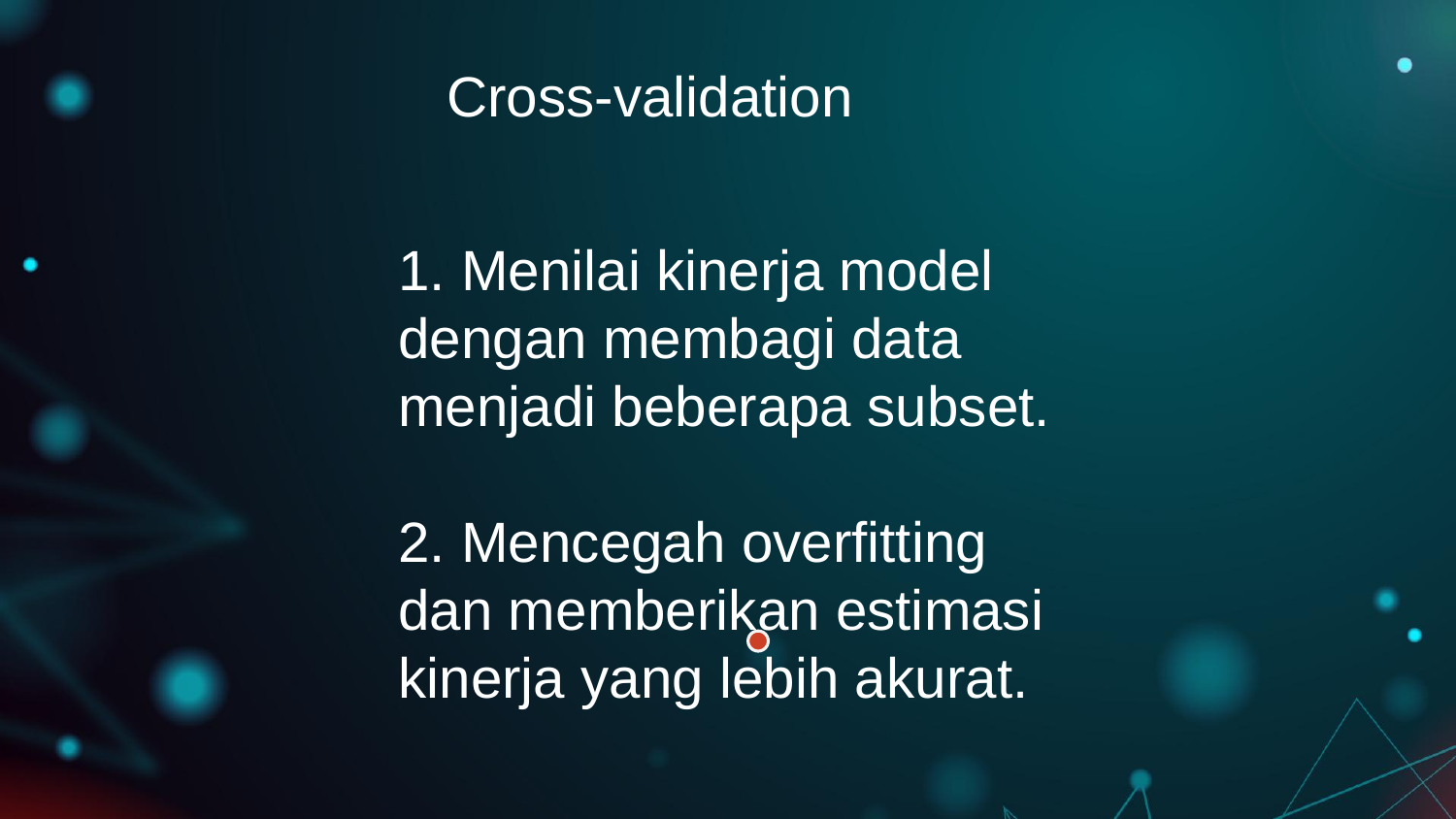

Cross-validation
1. Menilai kinerja model dengan membagi data menjadi beberapa subset.

2. Mencegah overfitting dan memberikan estimasi kinerja yang lebih akurat.